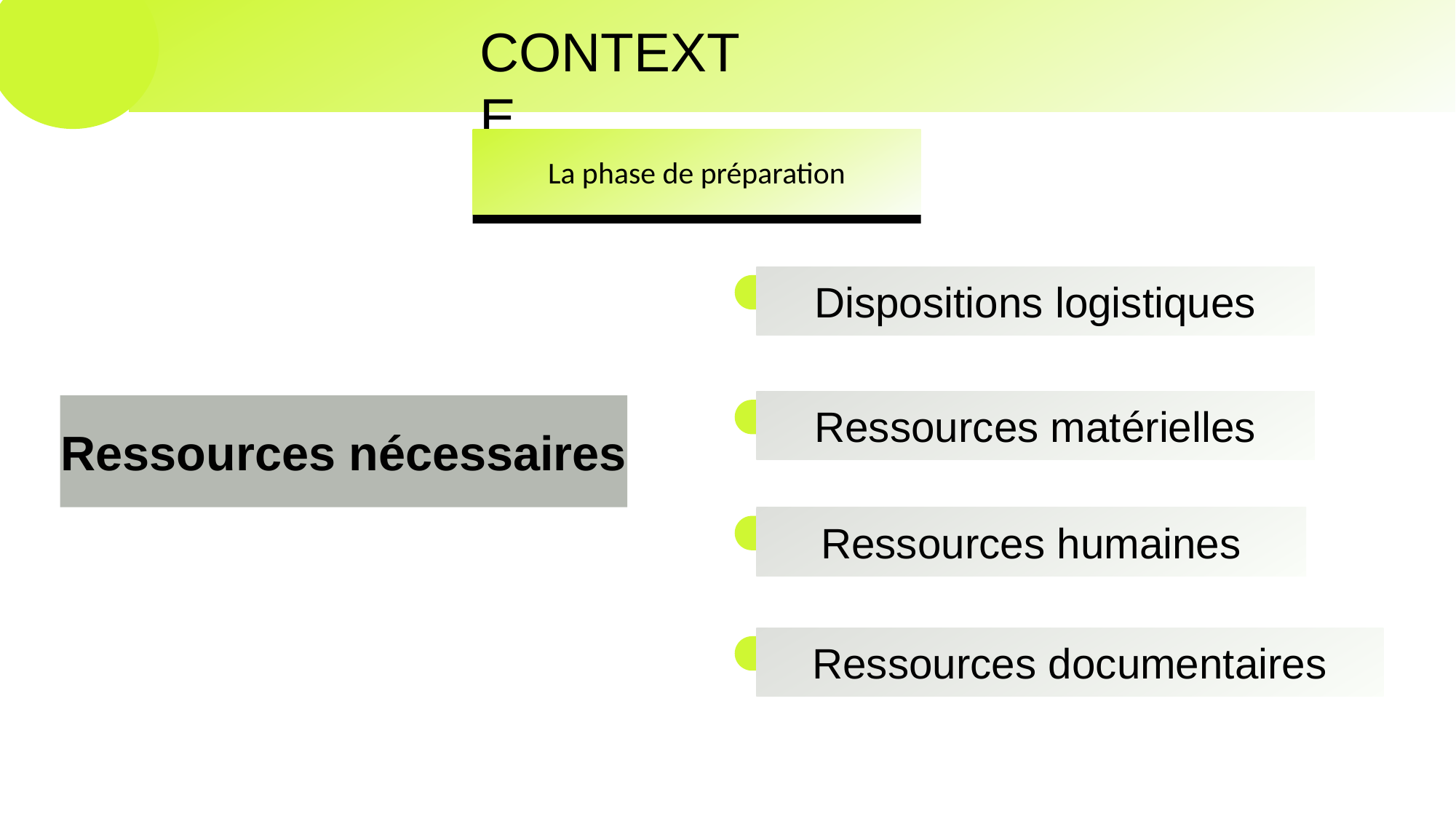

CONTEXTE
La phase de préparation

Dispositions logistiques

Ressources matérielles
Ressources nécessaires

Ressources humaines

Ressources documentaires